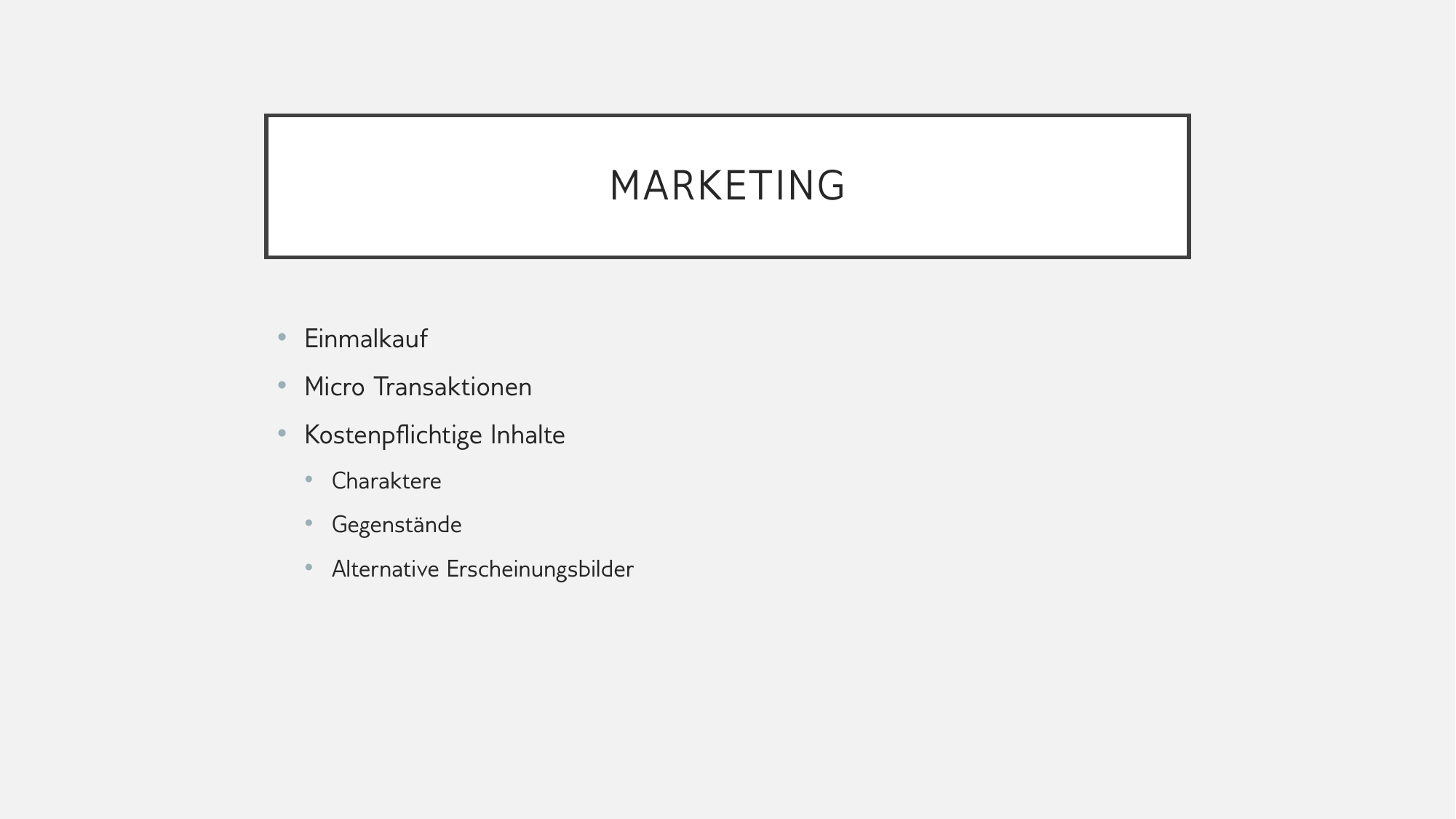

# Marketing
Einmalkauf
Micro Transaktionen
Kostenpflichtige Inhalte
Charaktere
Gegenstände
Alternative Erscheinungsbilder